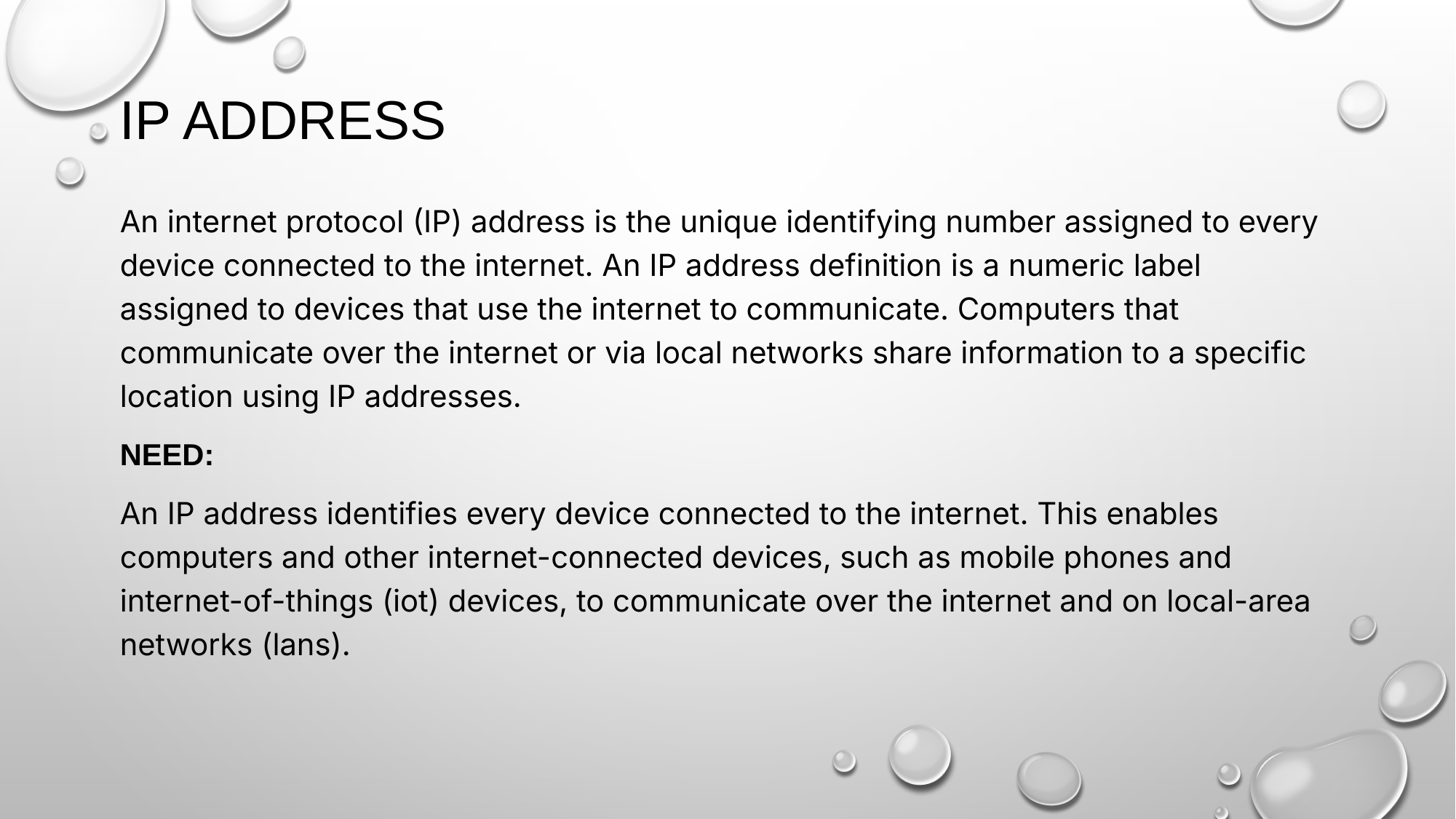

# IP ADDRESS
An internet protocol (IP) address is the unique identifying number assigned to every device connected to the internet. An IP address definition is a numeric label assigned to devices that use the internet to communicate. Computers that communicate over the internet or via local networks share information to a specific location using IP addresses.
NEED:
An IP address identifies every device connected to the internet. This enables computers and other internet-connected devices, such as mobile phones and internet-of-things (iot) devices, to communicate over the internet and on local-area networks (lans).